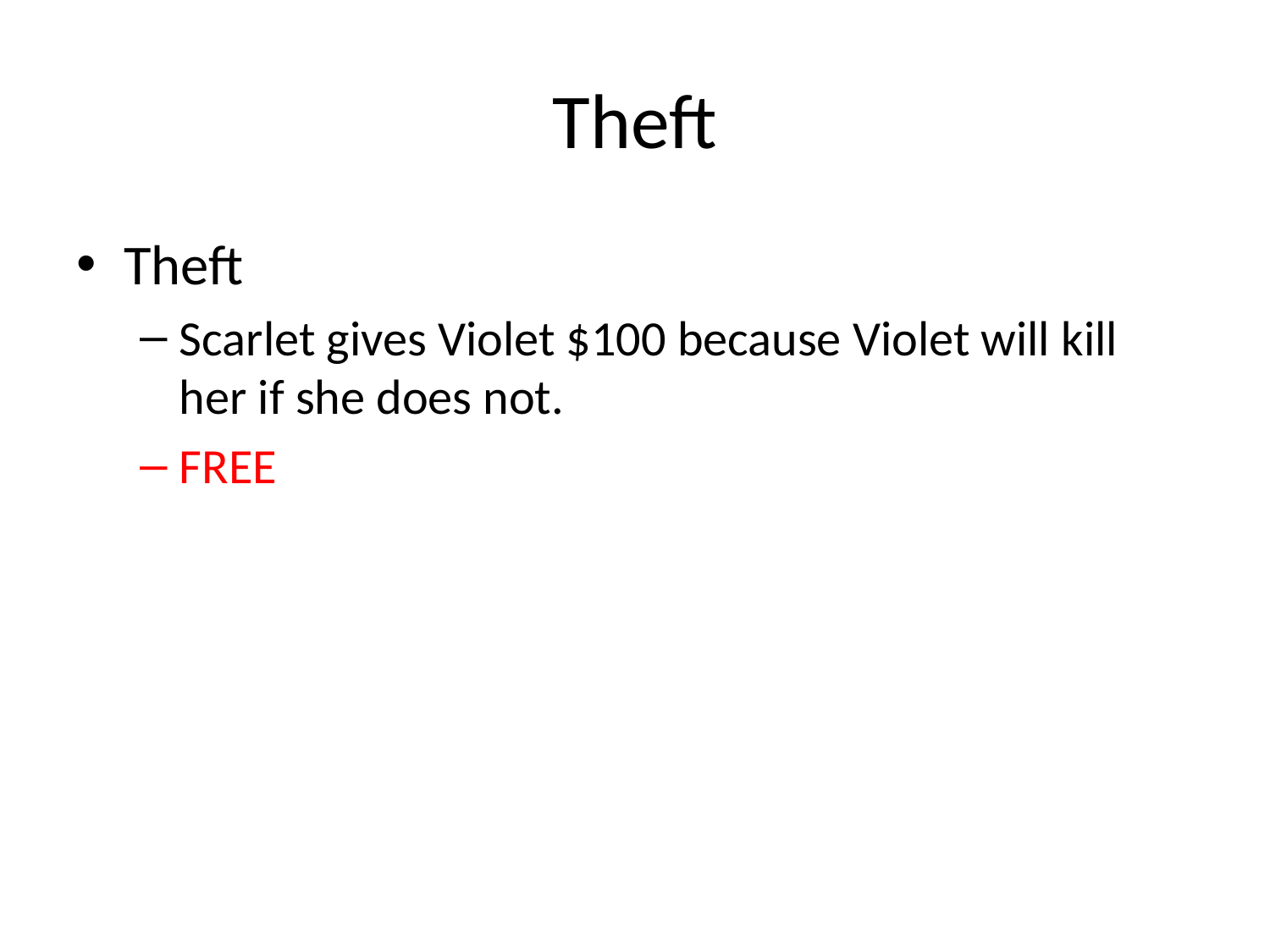

# Theft
Theft
Scarlet gives Violet $100 because Violet will kill her if she does not.
FREE